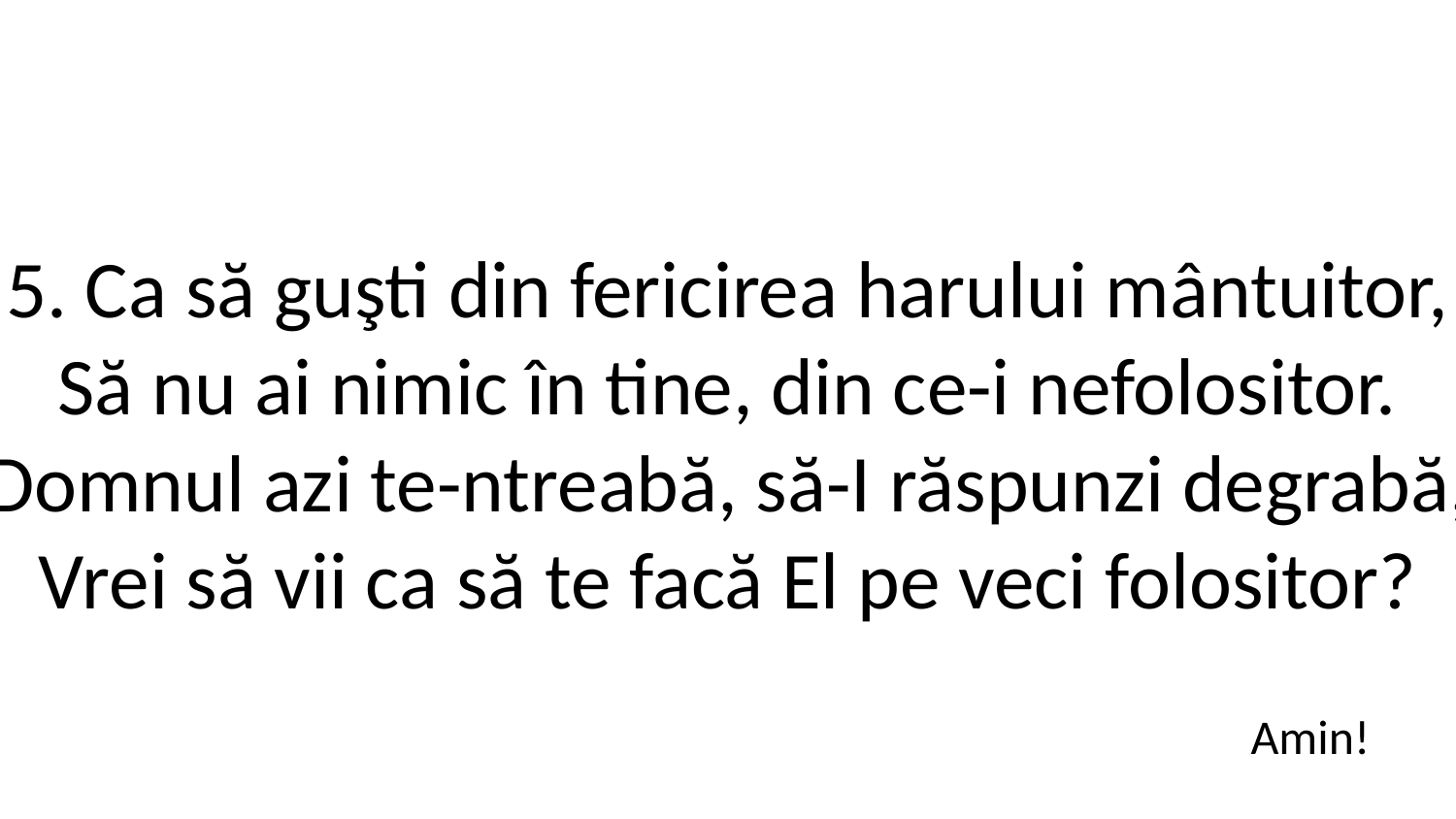

5. Ca să guşti din fericirea harului mântuitor,
Să nu ai nimic în tine, din ce-i nefolositor.
Domnul azi te-ntreabă, să-I răspunzi degrabă,
Vrei să vii ca să te facă El pe veci folositor?

Amin!